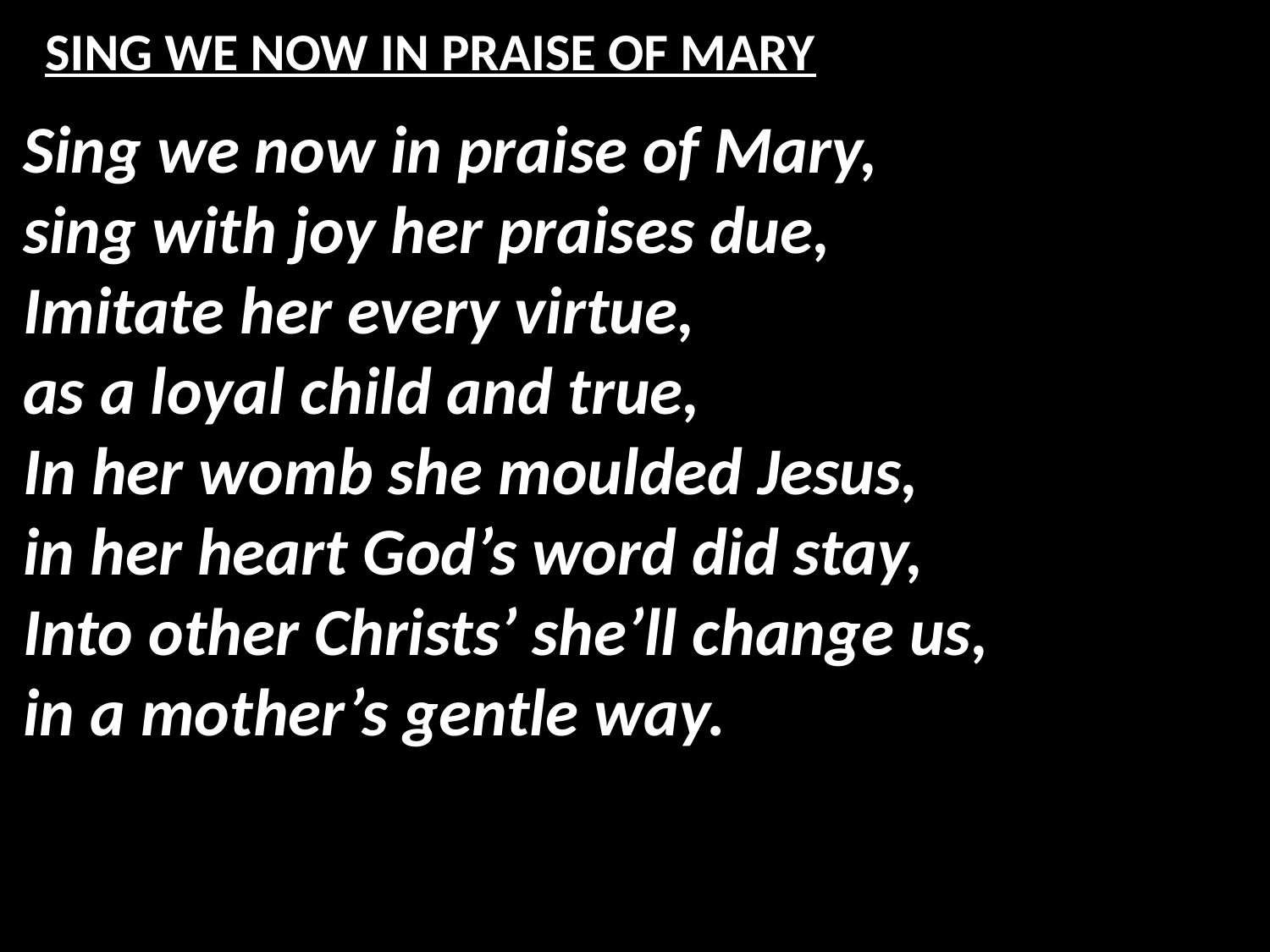

# SING WE NOW IN PRAISE OF MARY
Sing we now in praise of Mary,
sing with joy her praises due,
Imitate her every virtue,
as a loyal child and true,
In her womb she moulded Jesus,
in her heart God’s word did stay,
Into other Christs’ she’ll change us,
in a mother’s gentle way.